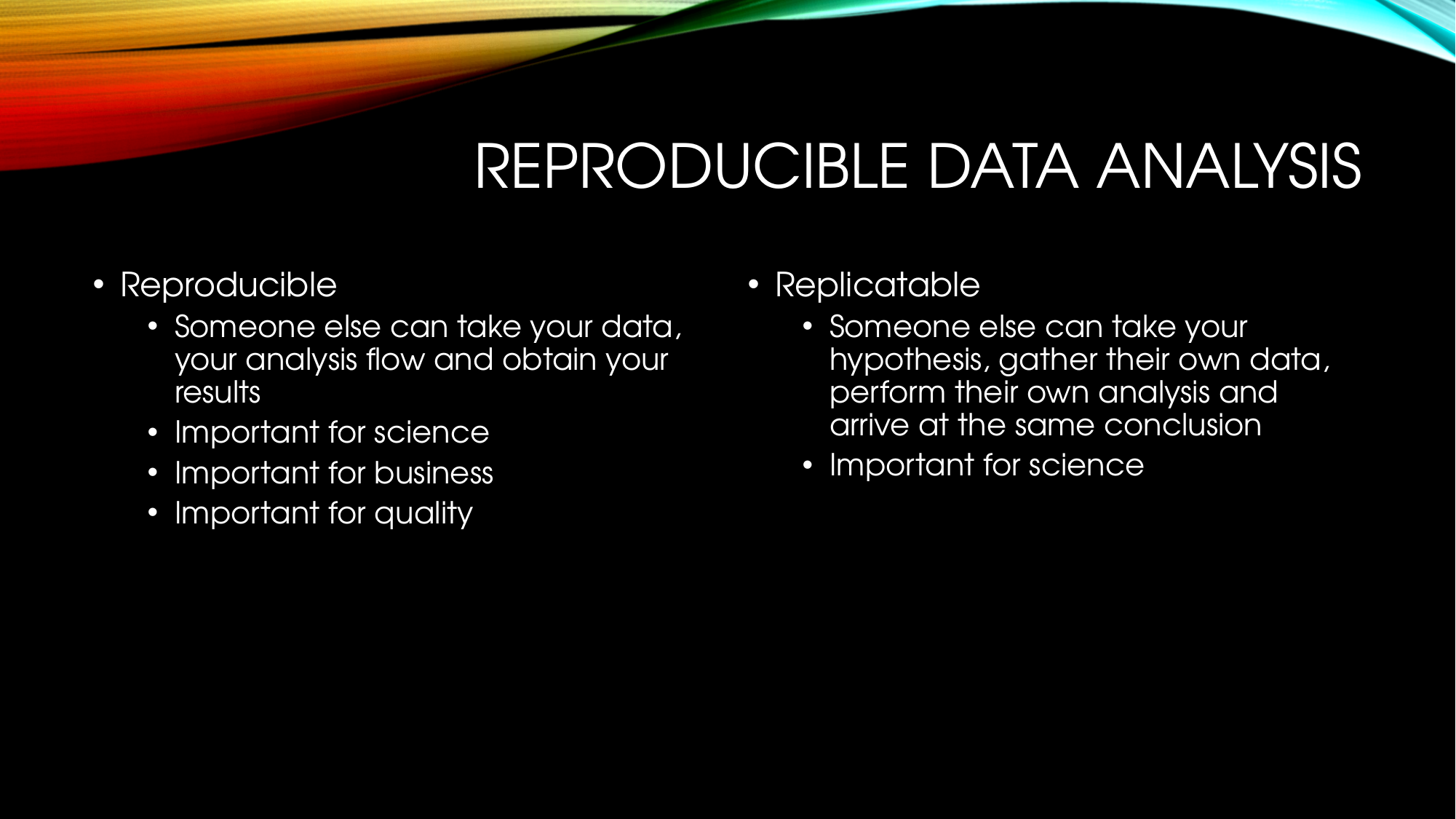

# Reproducible Data analysis
Reproducible
Someone else can take your data, your analysis flow and obtain your results
Important for science
Important for business
Important for quality
Replicatable
Someone else can take your hypothesis, gather their own data, perform their own analysis and arrive at the same conclusion
Important for science